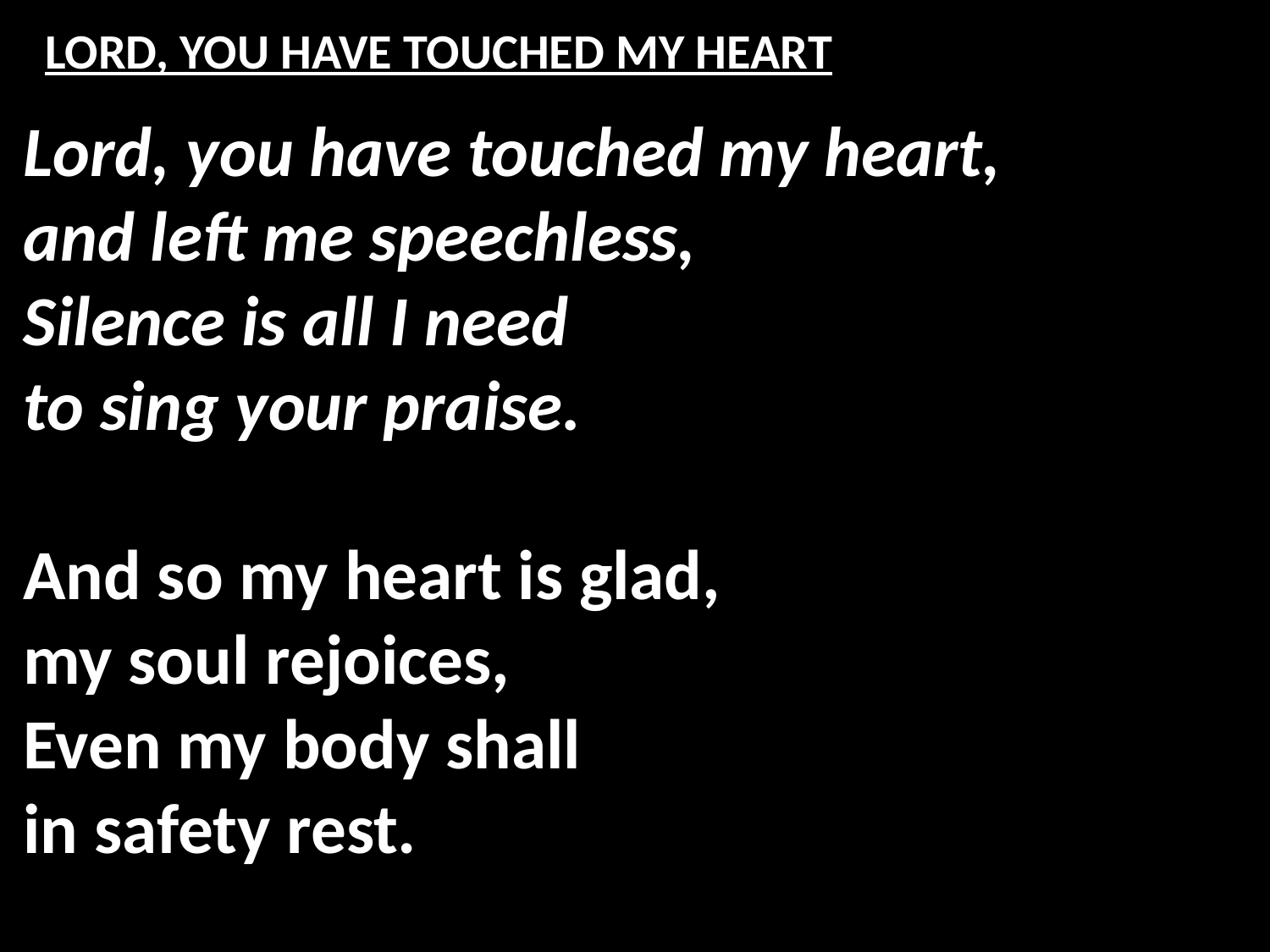

# LORD, YOU HAVE TOUCHED MY HEART
Lord, you have touched my heart,
and left me speechless,
Silence is all I need
to sing your praise.

And so my heart is glad,
my soul rejoices,
Even my body shall
in safety rest.